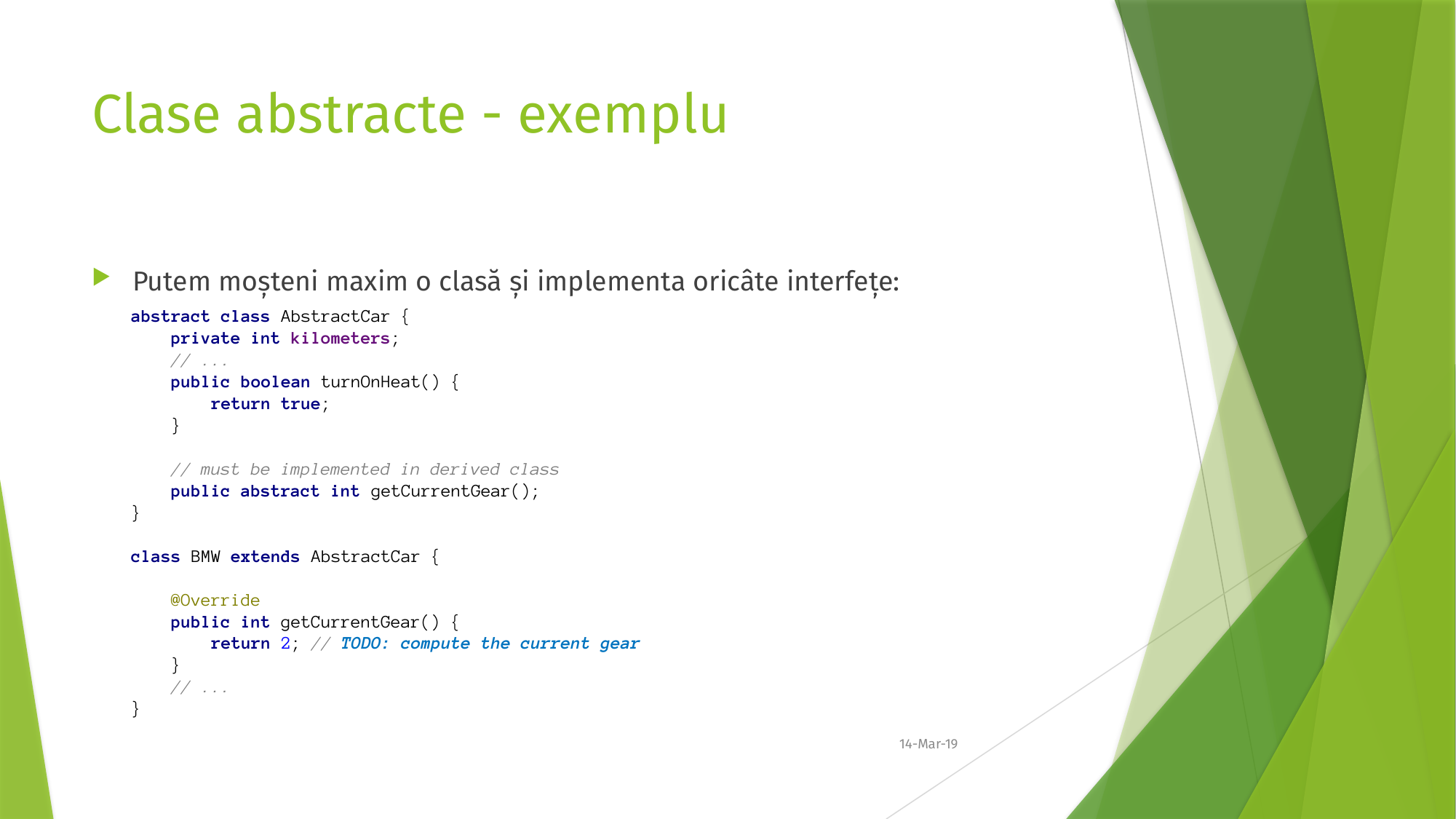

# Clase abstracte - exemplu
Putem moșteni maxim o clasă și implementa oricâte interfețe:
abstract class AbstractCar {
    private int kilometers;
    // ...
    public boolean turnOnHeat() {
        return true;
    }
    // must be implemented in derived class
    public abstract int getCurrentGear();
}
class BMW extends AbstractCar {
    @Override
    public int getCurrentGear() {
        return 2; // TODO: compute the current gear
    }
    // ...
}
14-Mar-19